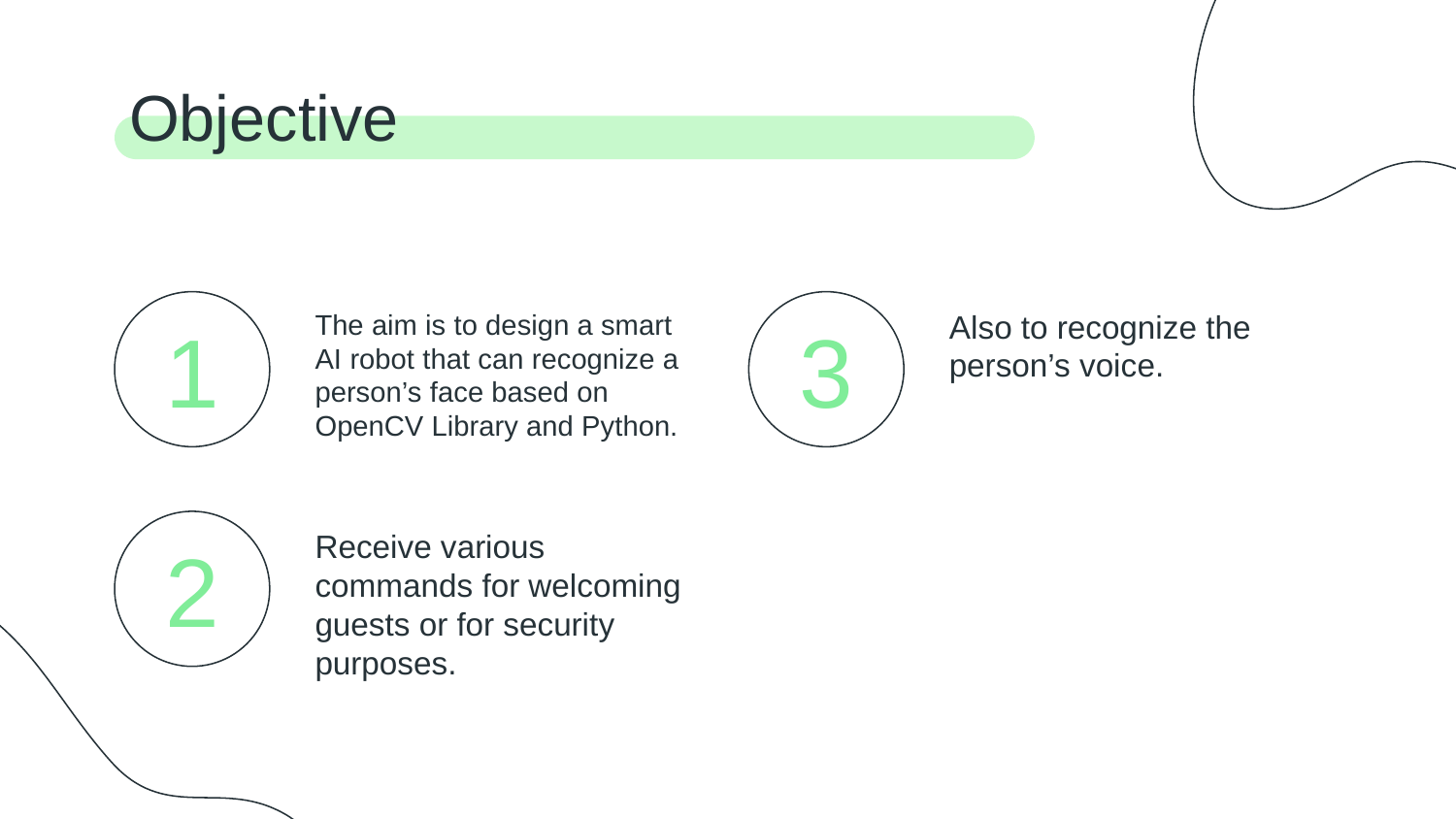

Objective

The aim is to design a smart AI robot that can recognize a person’s face based on OpenCV Library and Python.
Also to recognize the person’s voice.
# 1
3

Receive various commands for welcoming guests or for security purposes.
2